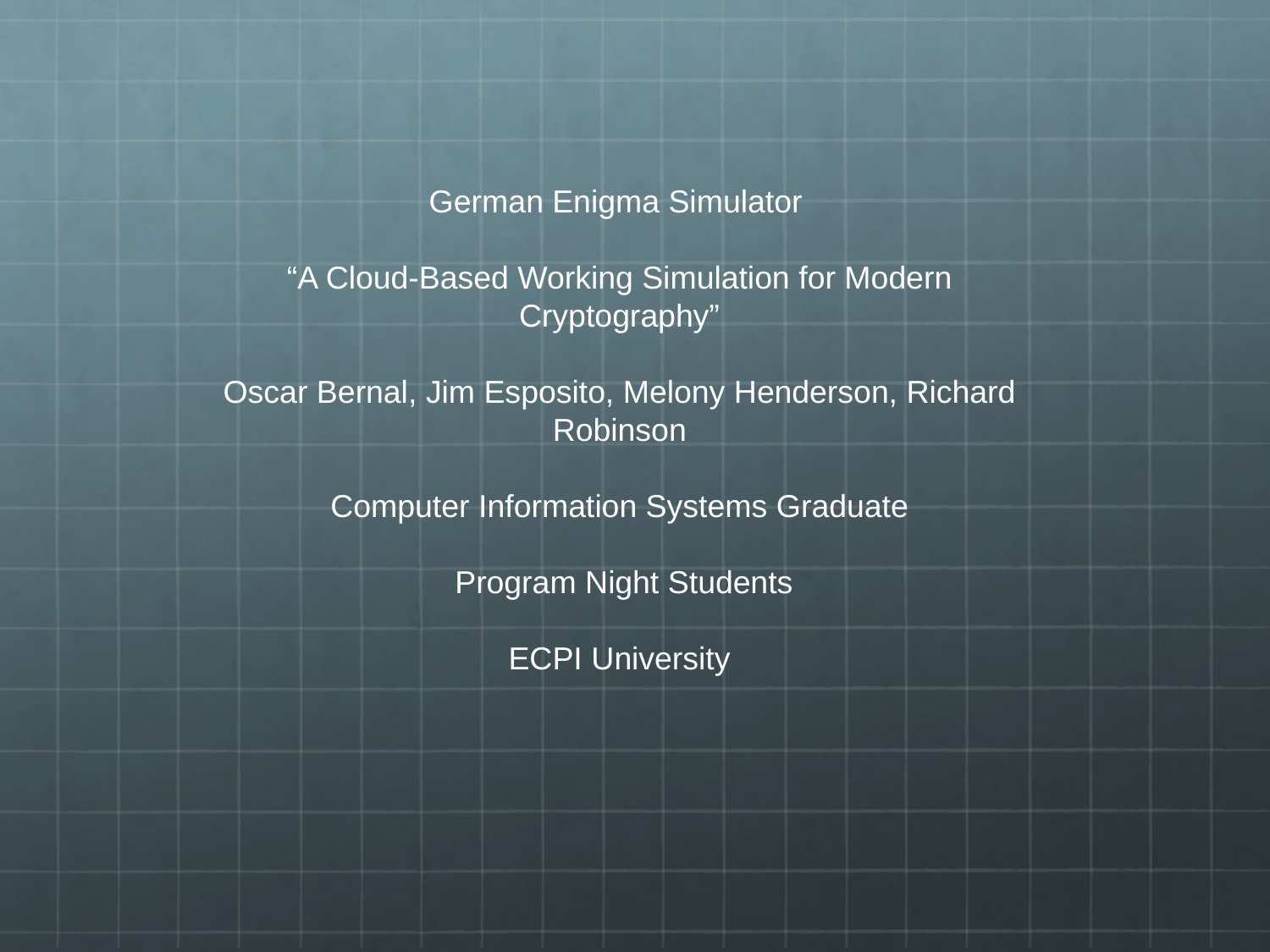

German Enigma Simulator

“A Cloud-Based Working Simulation for Modern Cryptography”

Oscar Bernal, Jim Esposito, Melony Henderson, Richard Robinson

Computer Information Systems Graduate

 Program Night Students

ECPI University